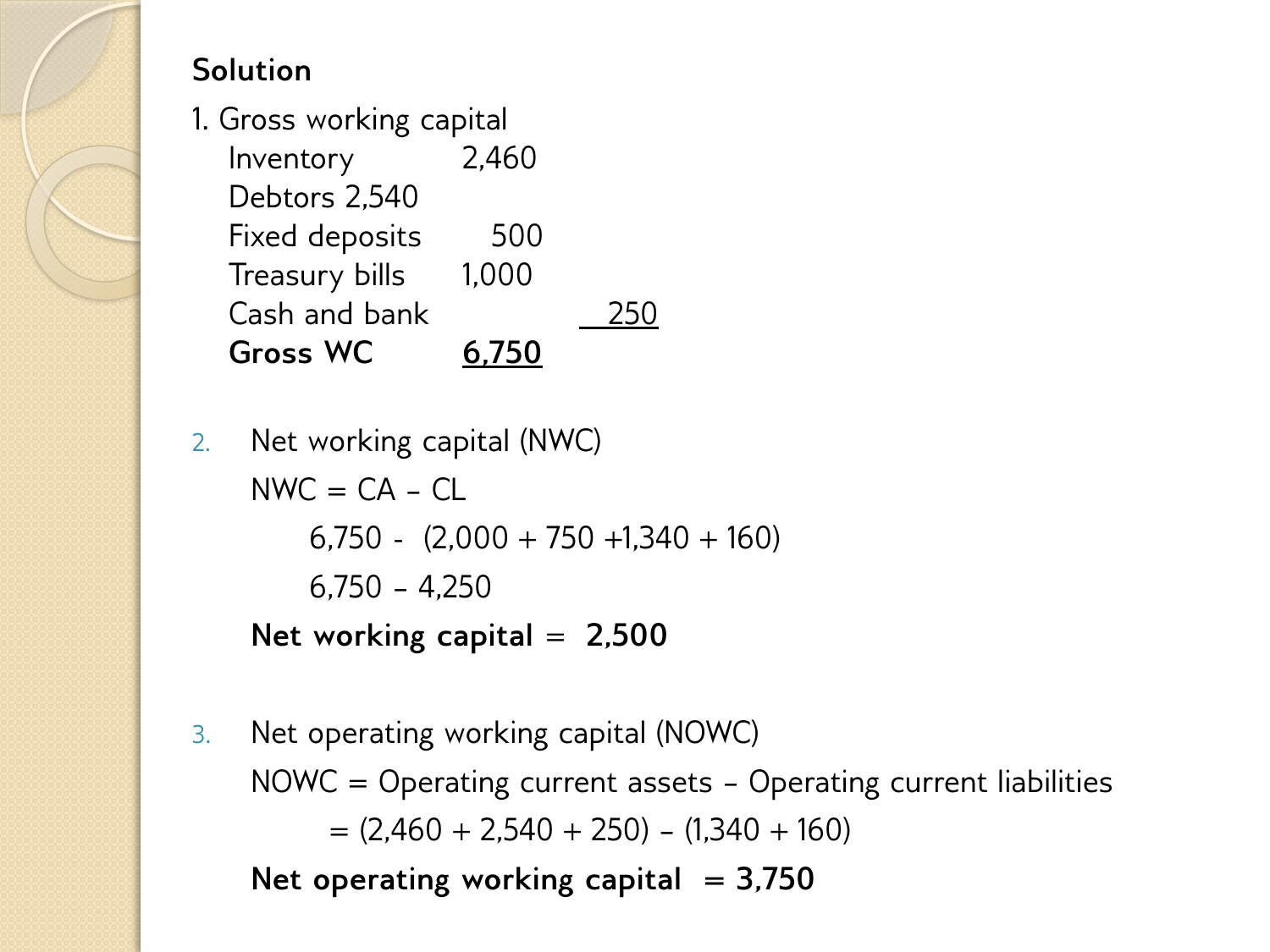

Solution
1. Gross working capital
	Inventory 		2,460
	Debtors 		2,540
	Fixed deposits	   500
	Treasury bills		1,000
	Cash and bank    	   250
	Gross WC		6,750

Net working capital (NWC)
	NWC = CA – CL
		      6,750 -  (2,000 + 750 +1,340 + 160)
		      6,750 – 4,250
	Net working capital =  2,500

Net operating working capital (NOWC)
	NOWC = Operating current assets – Operating current liabilities
		        = (2,460 + 2,540 + 250) – (1,340 + 160)
	Net operating working capital  = 3,750